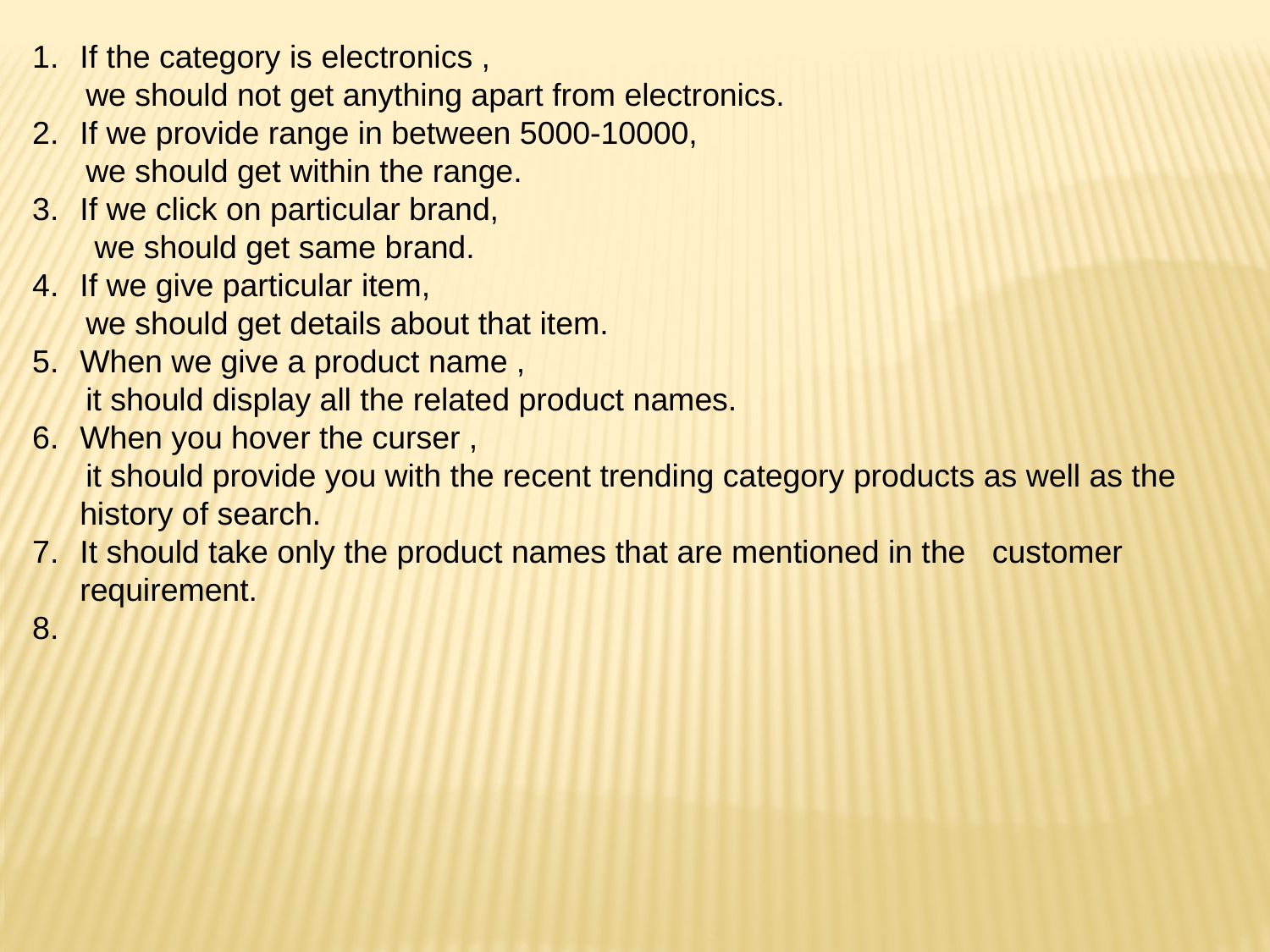

If the category is electronics ,
      we should not get anything apart from electronics.
If we provide range in between 5000-10000,
      we should get within the range.
If we click on particular brand,
       we should get same brand.
If we give particular item,
      we should get details about that item.
When we give a product name ,
      it should display all the related product names.
When you hover the curser ,
      it should provide you with the recent trending category products as well as the history of search.
It should take only the product names that are mentioned in the   customer requirement.